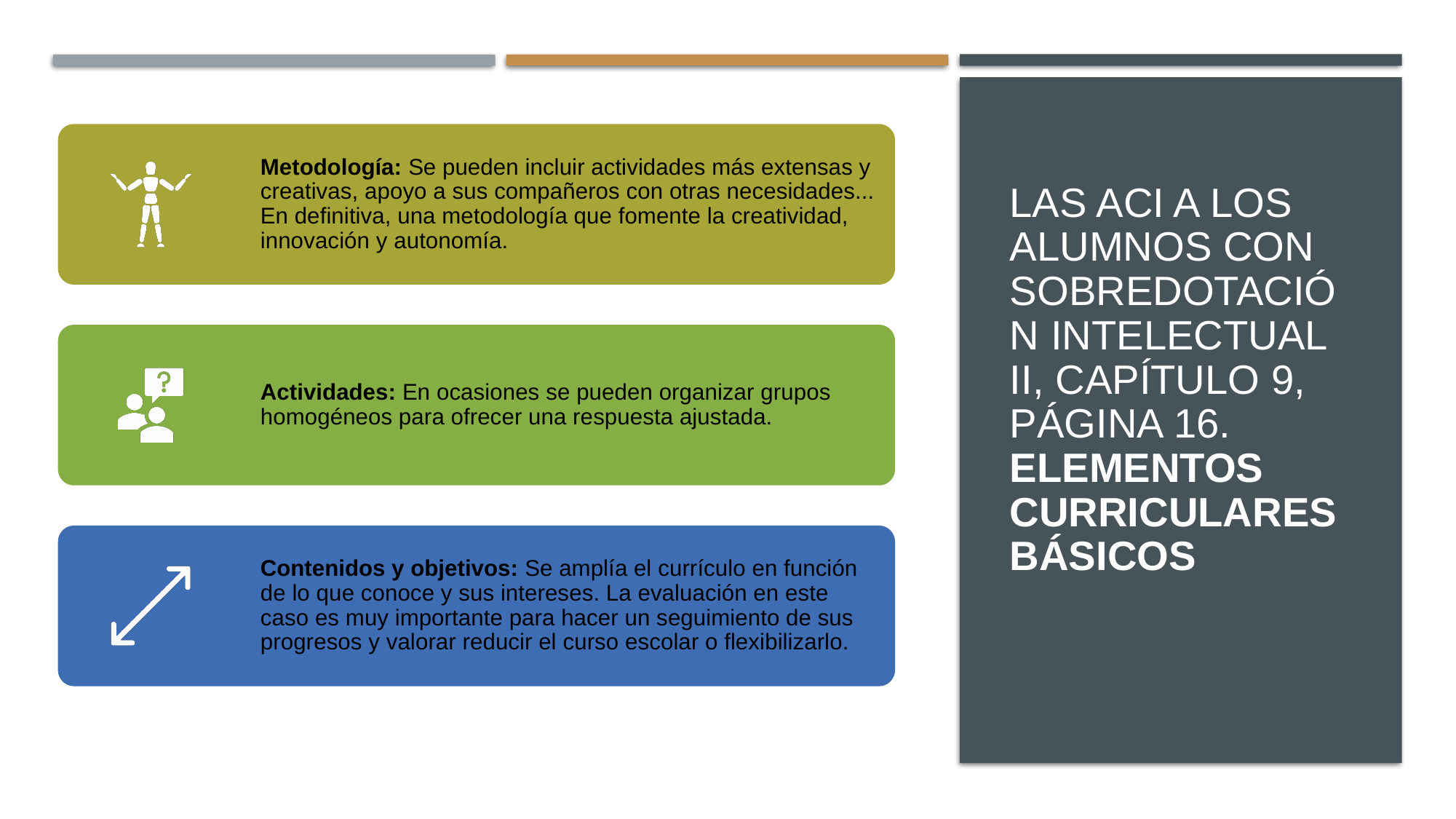

Metodología: Se pueden incluir actividades más extensas y creativas, apoyo a sus compañeros con otras necesidades... En definitiva, una metodología que fomente la creatividad, innovación y autonomía.
Actividades: En ocasiones se pueden organizar grupos homogéneos para ofrecer una respuesta ajustada.
Contenidos y objetivos: Se amplía el currículo en función de lo que conoce y sus intereses. La evaluación en este caso es muy importante para hacer un seguimiento de sus progresos y valorar reducir el curso escolar o flexibilizarlo.
# Las aci a los alumnos con sobredotación intelectual II, capítulo 9, página 16. Elementos curriculares básicos